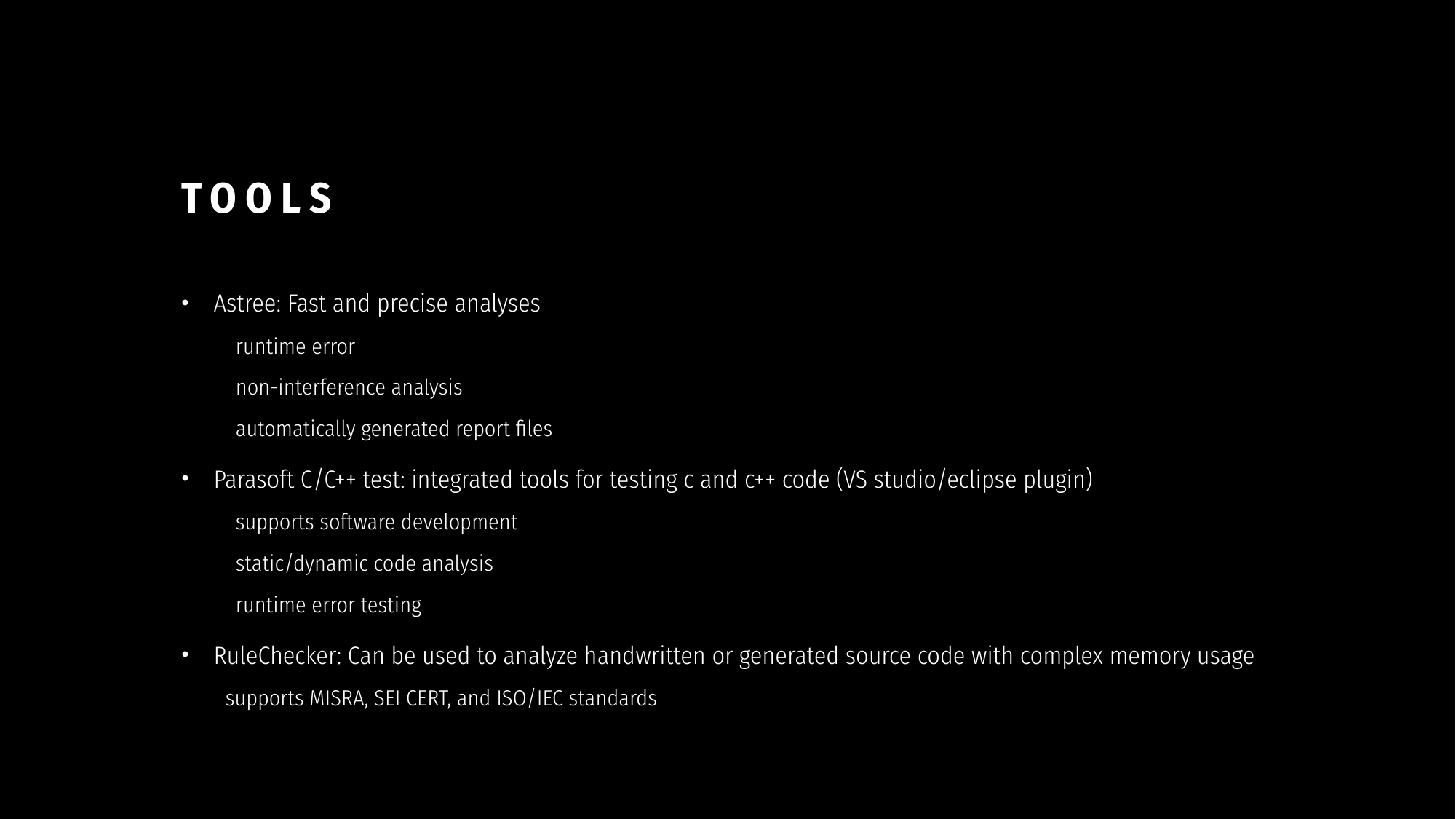

# tools
Astree: Fast and precise analyses
 runtime error
 non-interference analysis
 automatically generated report files
Parasoft C/C++ test: integrated tools for testing c and c++ code (VS studio/eclipse plugin)
 supports software development
 static/dynamic code analysis
 runtime error testing
RuleChecker: Can be used to analyze handwritten or generated source code with complex memory usage
  supports MISRA, SEI CERT, and ISO/IEC standards